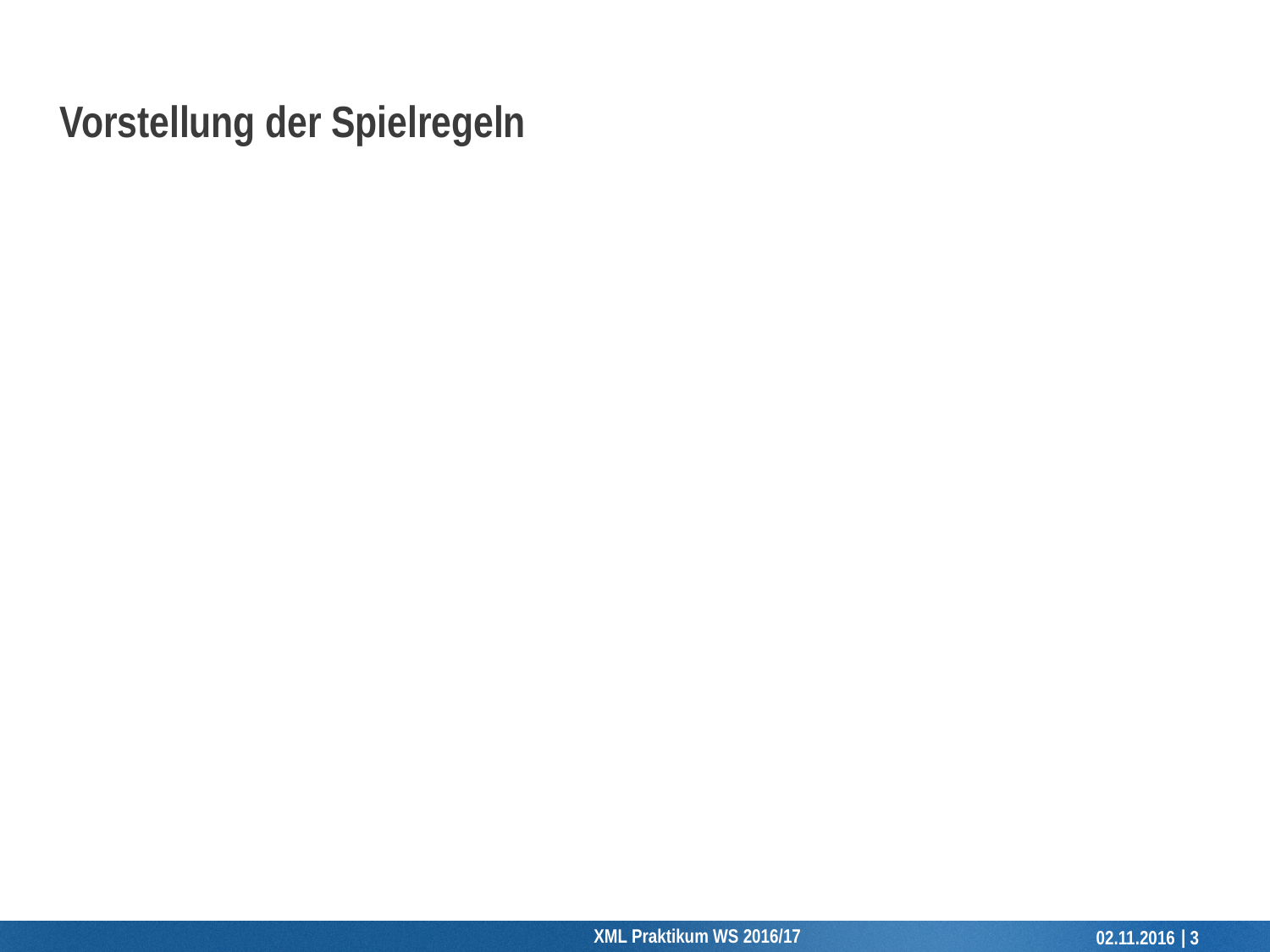

# Vorstellung der Spielregeln

02.11.2016
XML Praktikum WS 2016/17
3